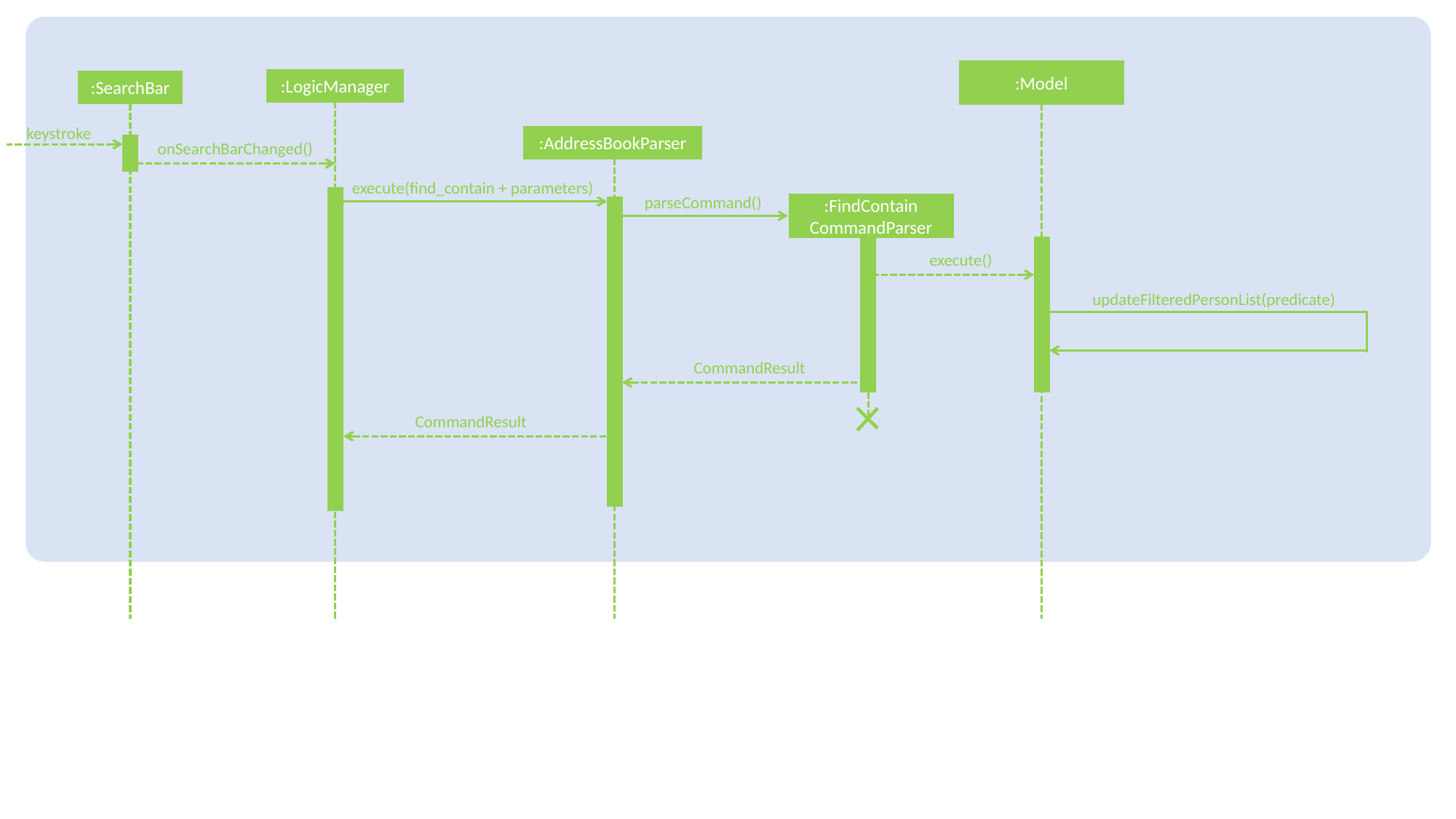

:Model
:LogicManager
:SearchBar
keystroke
:AddressBookParser

onSearchBarChanged()
execute(find_contain + parameters)

parseCommand()
:FindContain
CommandParser

execute()
updateFilteredPersonList(predicate)
CommandResult
CommandResult